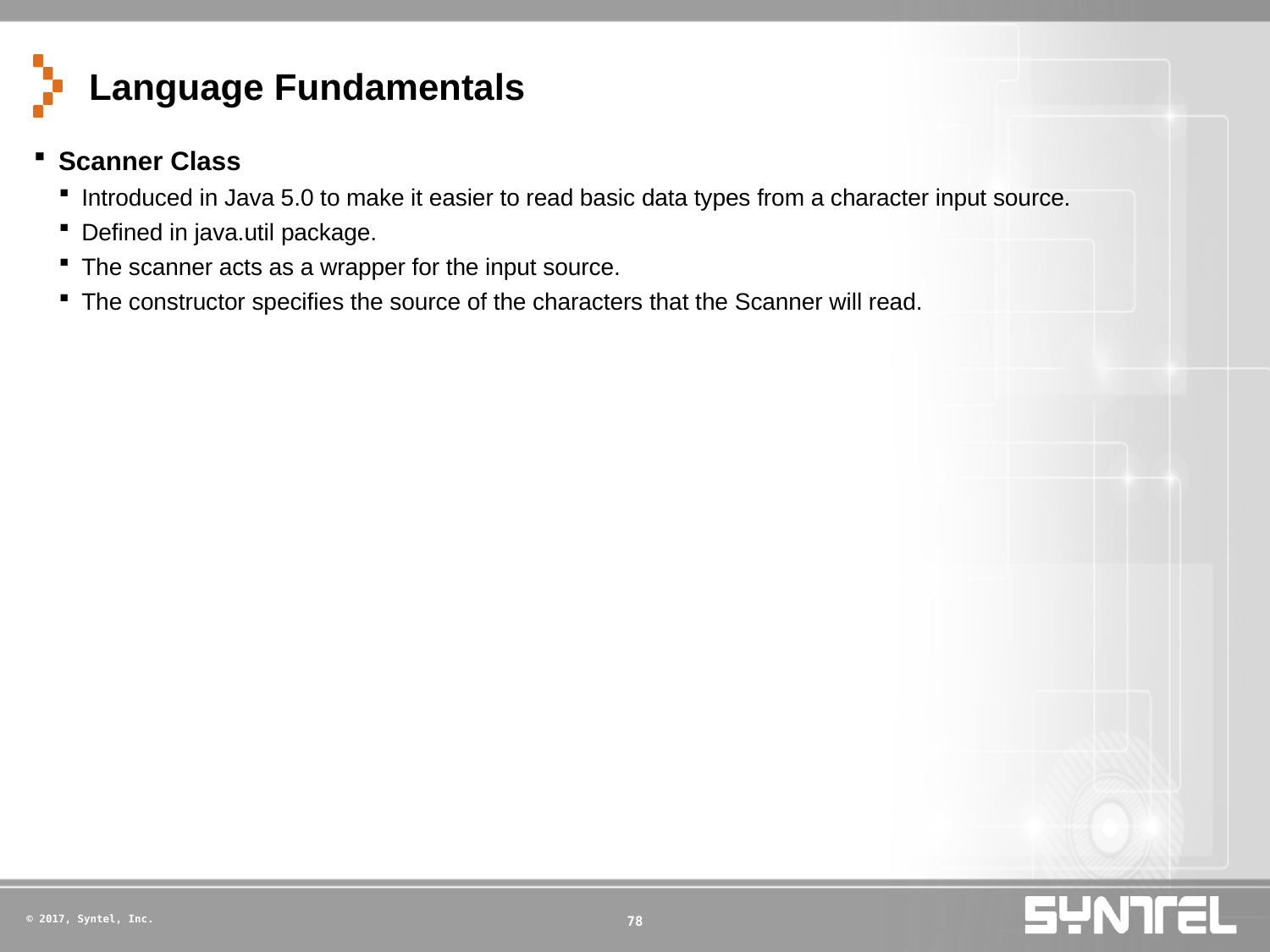

# Language Fundamentals
Scanner Class
Introduced in Java 5.0 to make it easier to read basic data types from a character input source.
Defined in java.util package.
The scanner acts as a wrapper for the input source.
The constructor specifies the source of the characters that the Scanner will read.